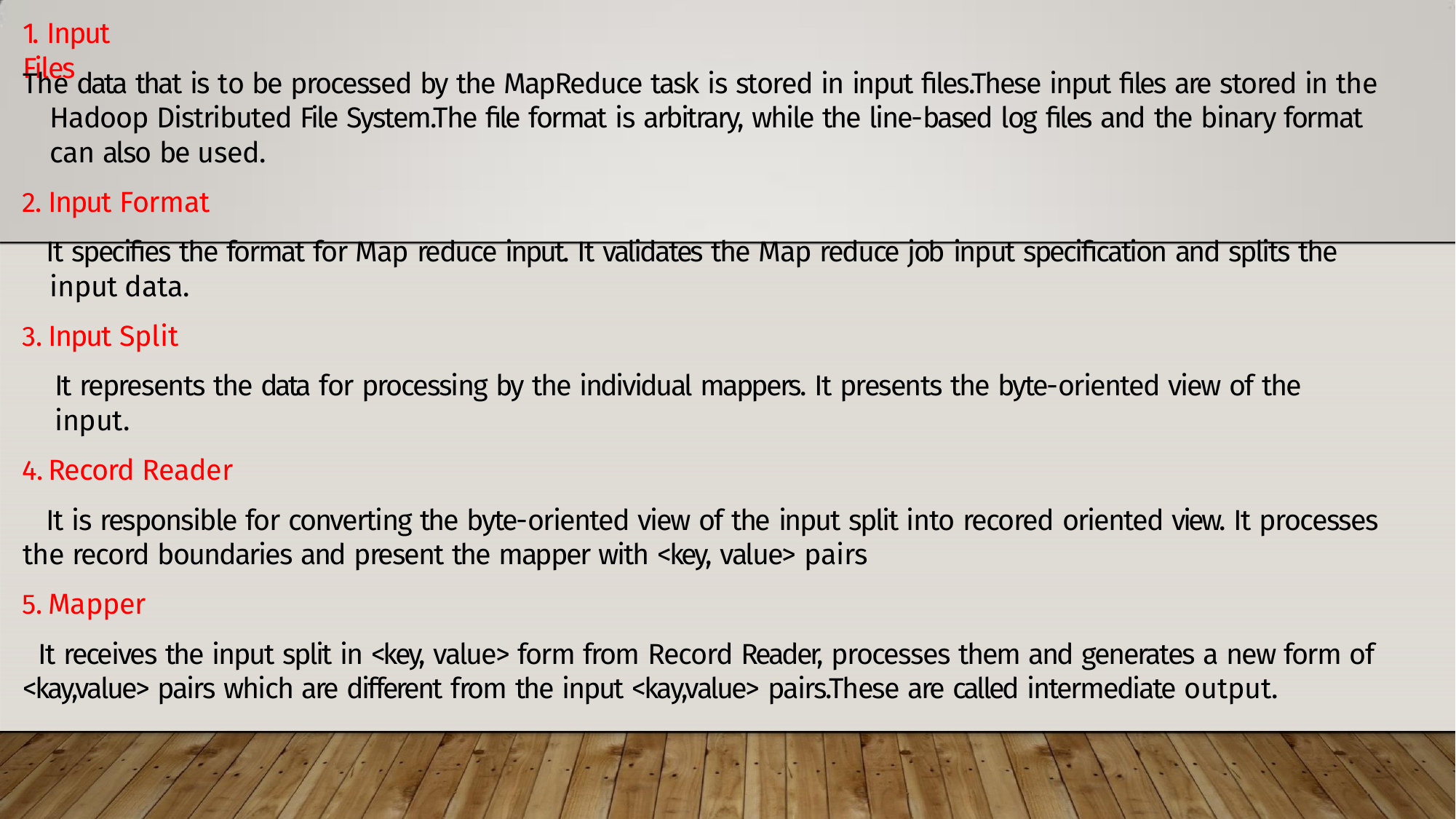

# 1. Input Files
The data that is to be processed by the MapReduce task is stored in input files.These input files are stored in the Hadoop Distributed File System.The file format is arbitrary, while the line-based log files and the binary format can also be used.
Input Format
It specifies the format for Map reduce input. It validates the Map reduce job input specification and splits the input data.
Input Split
It represents the data for processing by the individual mappers. It presents the byte-oriented view of the input.
Record Reader
It is responsible for converting the byte-oriented view of the input split into recored oriented view. It processes the record boundaries and present the mapper with <key, value> pairs
Mapper
It receives the input split in <key, value> form from Record Reader, processes them and generates a new form of
<kay,value> pairs which are different from the input <kay,value> pairs.These are called intermediate output.